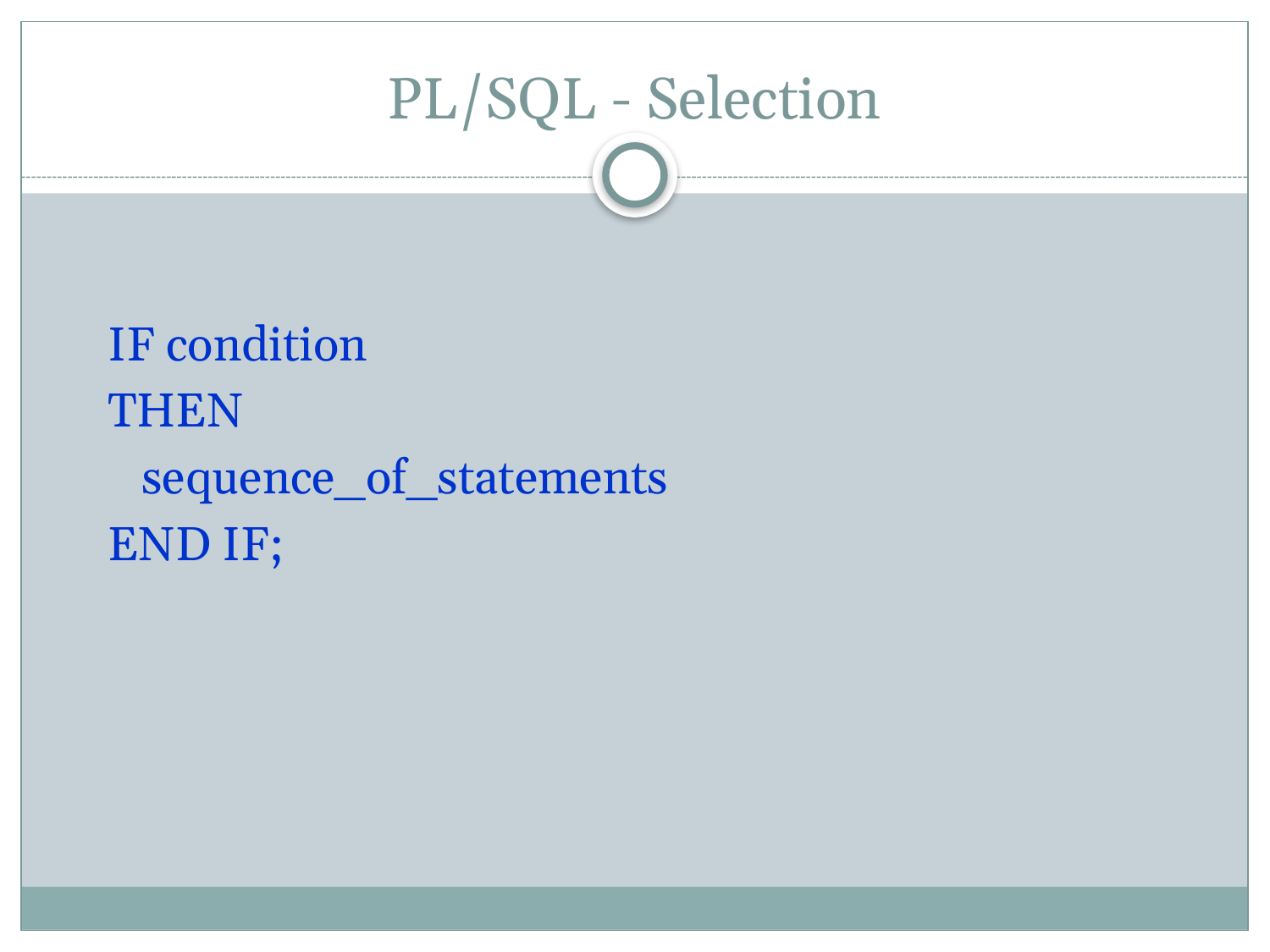

# PL/SQL - Selection
IF condition
THEN
   sequence_of_statements
END IF;